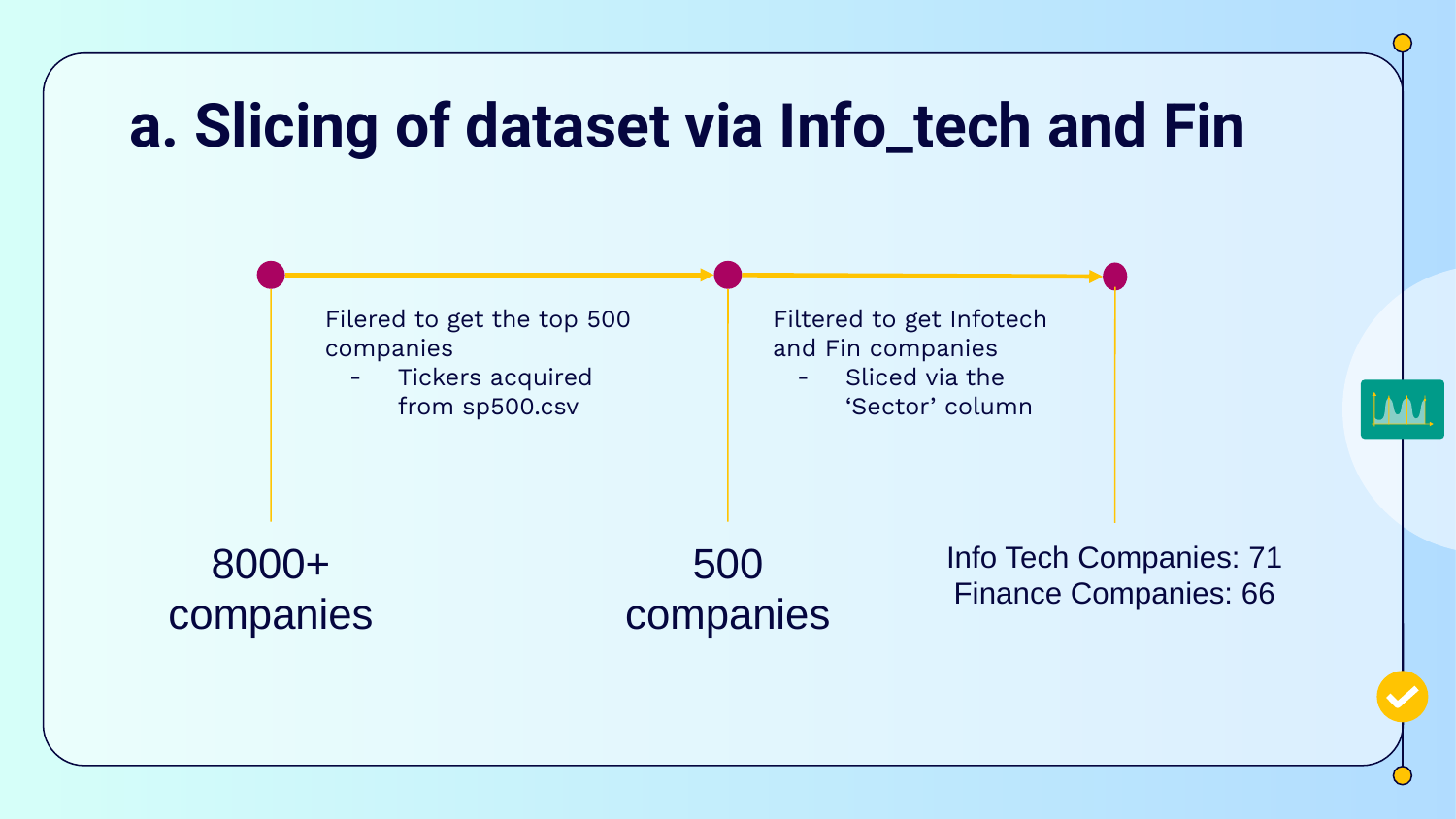

# a. Slicing of dataset via Info_tech and Fin

Filered to get the top 500 companies
Tickers acquired from sp500.csv
Filtered to get Infotech and Fin companies
Sliced via the ‘Sector’ column
8000+ companies
500 companies
Info Tech Companies: 71
Finance Companies: 66